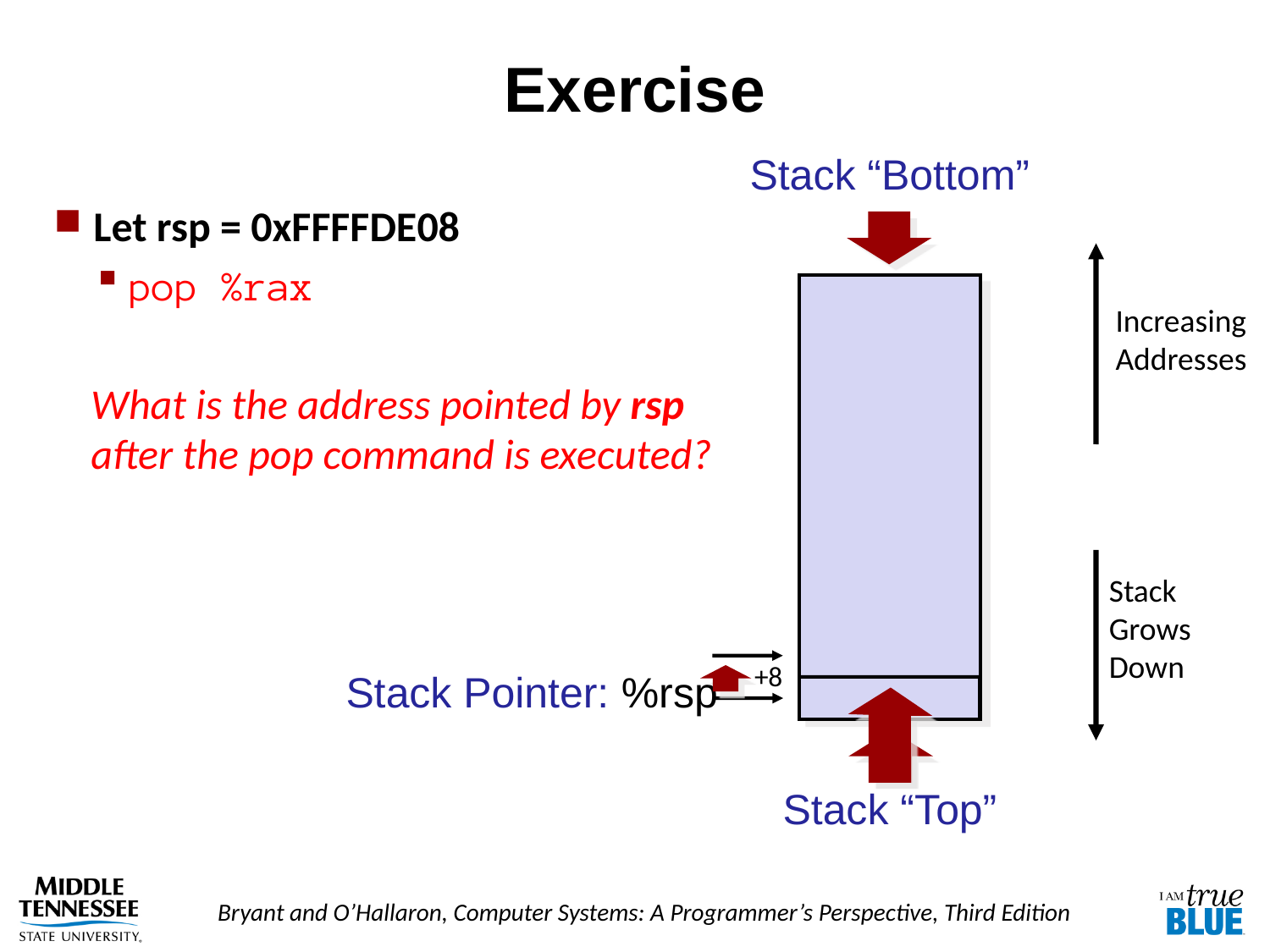

# Exercise
Stack “Bottom”
Let rsp = 0xFFFFDE08
pop %rax

Increasing
Addresses
What is the address pointed by rsp after the pop command is executed?

Stack Grows
Down
+8

Stack Pointer: %rsp

Stack “Top”